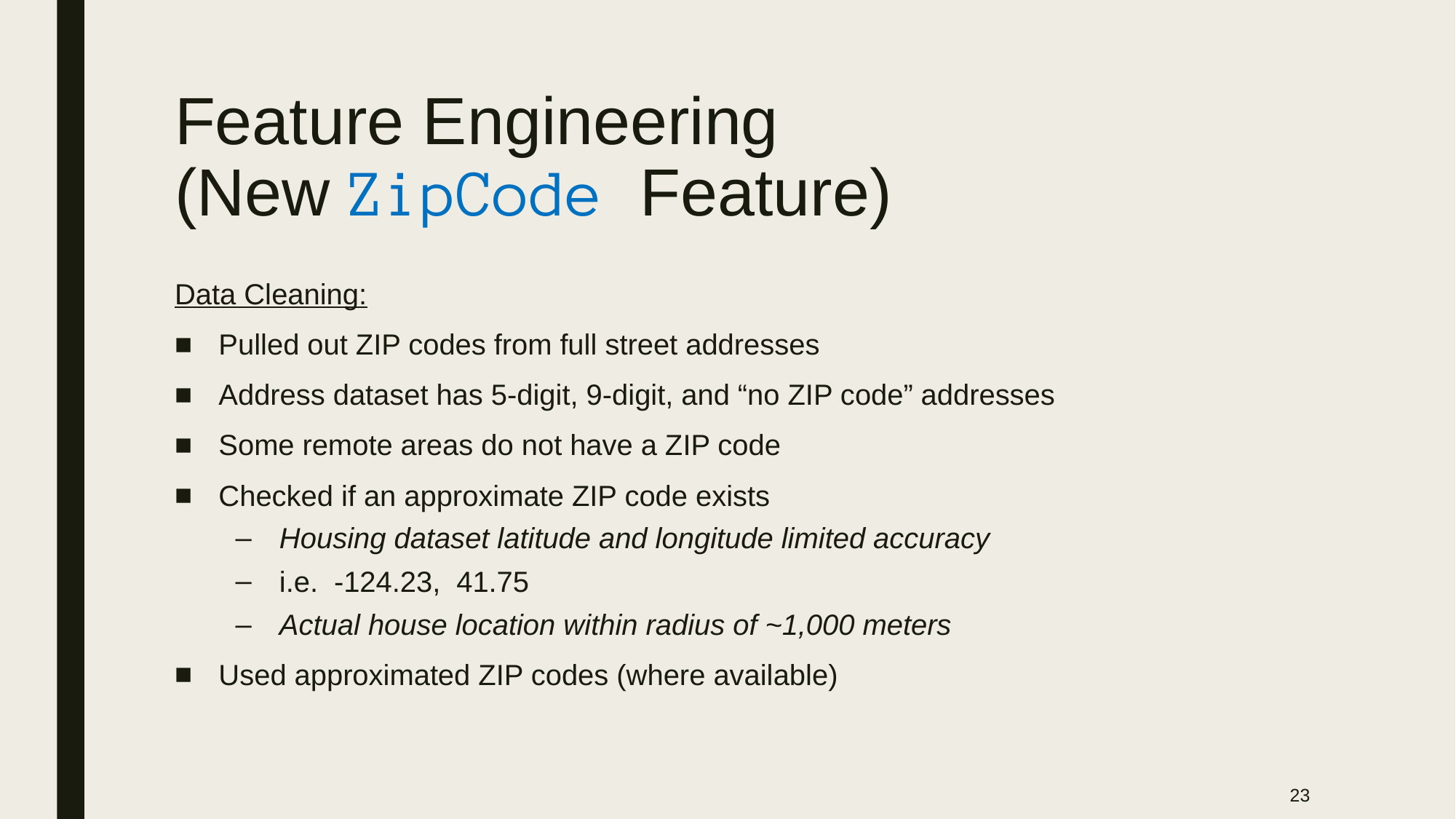

# Feature Engineering (New ZipCode Feature)
Data Cleaning:
Pulled out ZIP codes from full street addresses
Address dataset has 5-digit, 9-digit, and “no ZIP code” addresses
Some remote areas do not have a ZIP code
Checked if an approximate ZIP code exists
Housing dataset latitude and longitude limited accuracy
i.e.  -124.23,  41.75
Actual house location within radius of ~1,000 meters
Used approximated ZIP codes (where available)
23